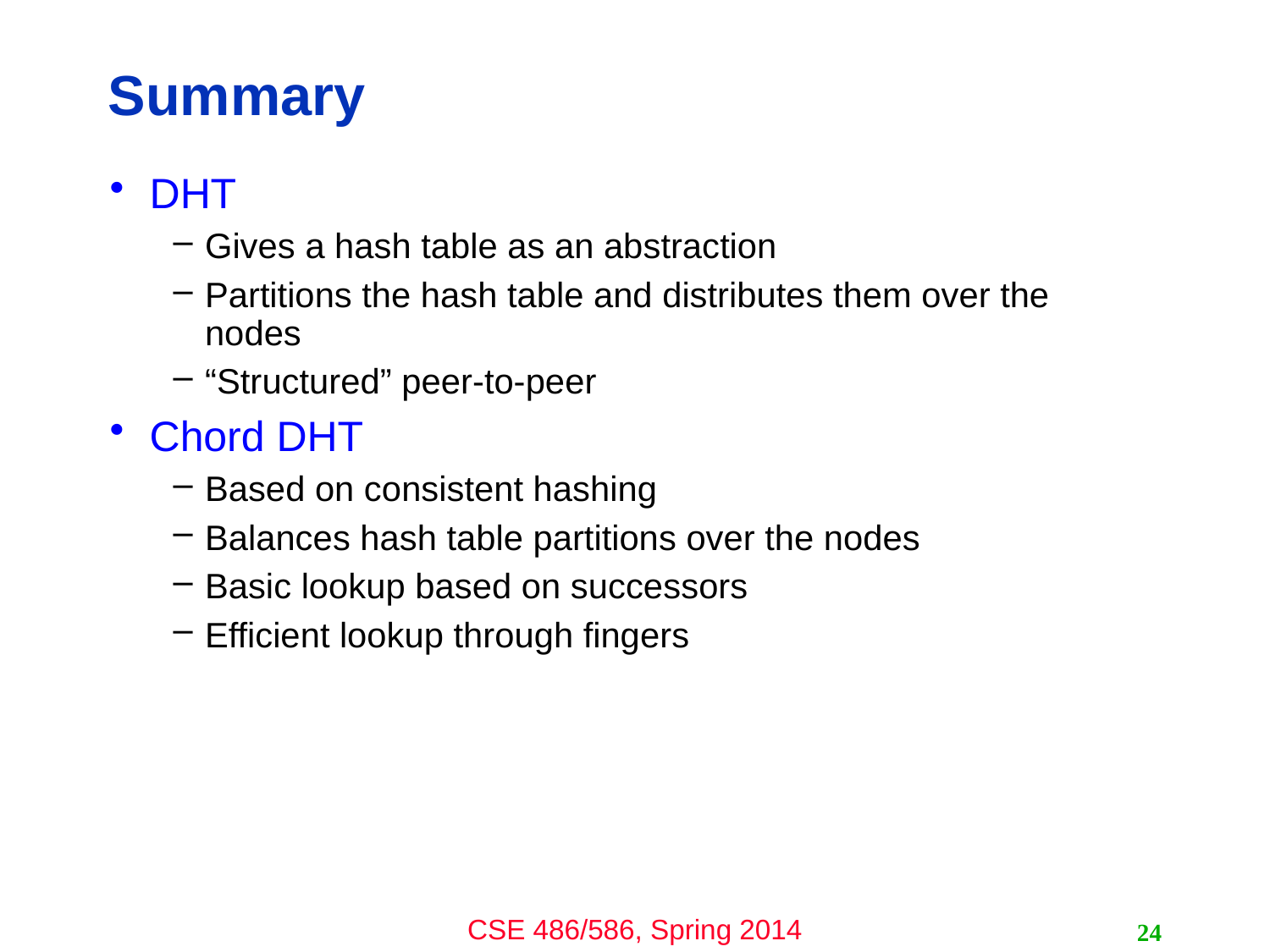

# Summary
DHT
Gives a hash table as an abstraction
Partitions the hash table and distributes them over the nodes
“Structured” peer-to-peer
Chord DHT
Based on consistent hashing
Balances hash table partitions over the nodes
Basic lookup based on successors
Efficient lookup through fingers
24